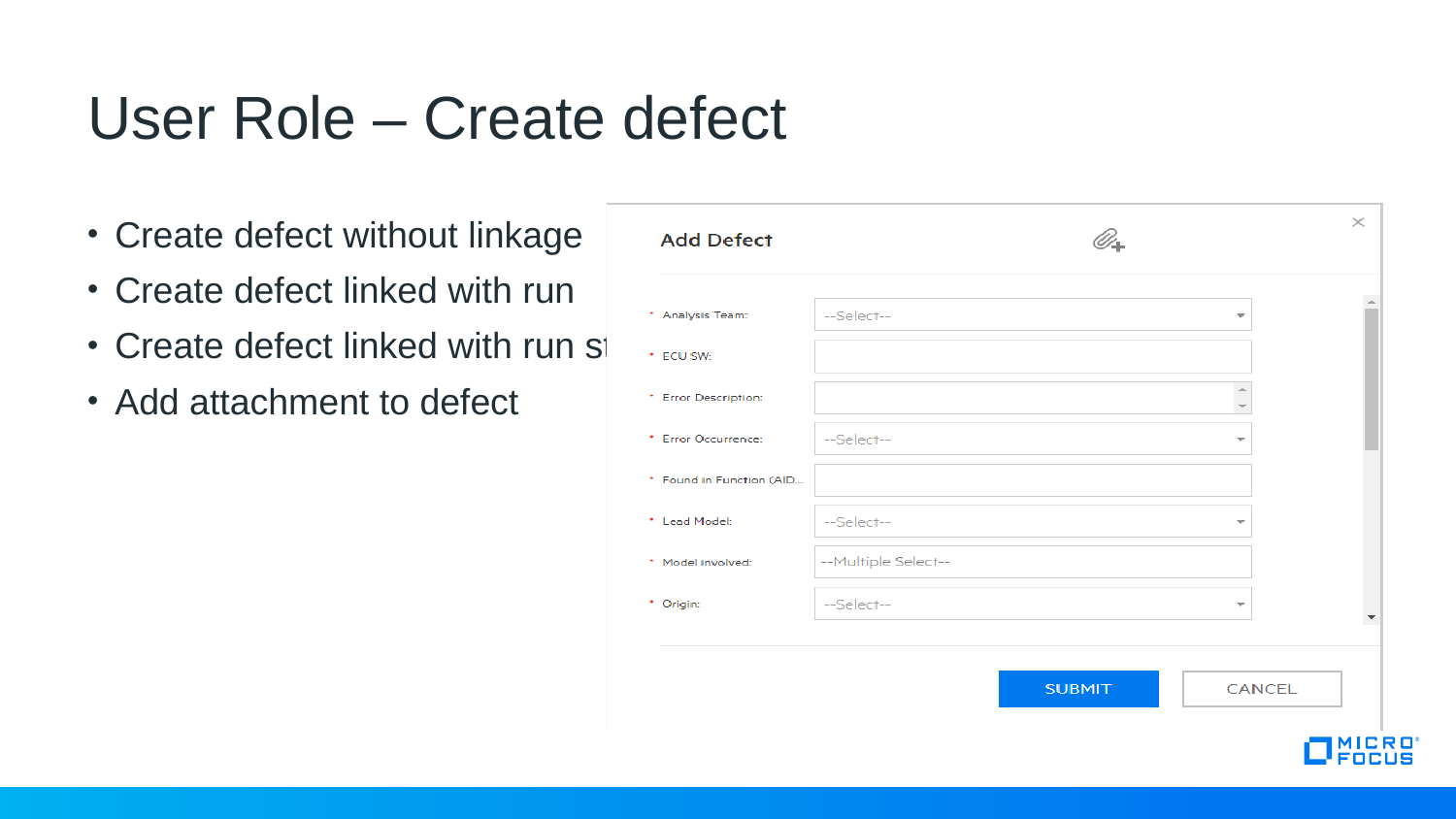

# User Role – Create defect
Create defect without linkage
Create defect linked with run
Create defect linked with run step
Add attachment to defect